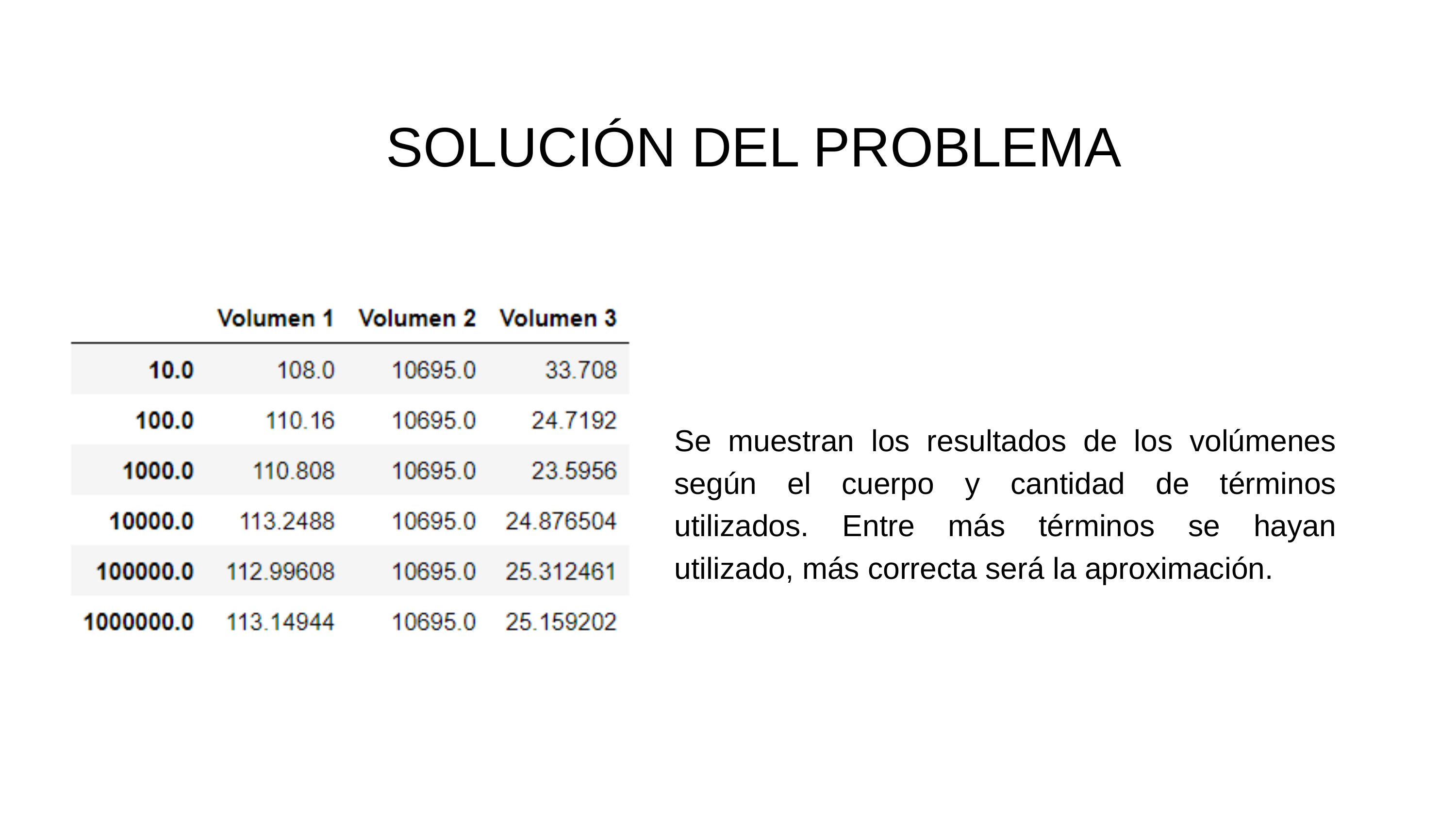

SOLUCIÓN DEL PROBLEMA

Se muestran los resultados de los volúmenes según el cuerpo y cantidad de términos utilizados. Entre más términos se hayan utilizado, más correcta será la aproximación.